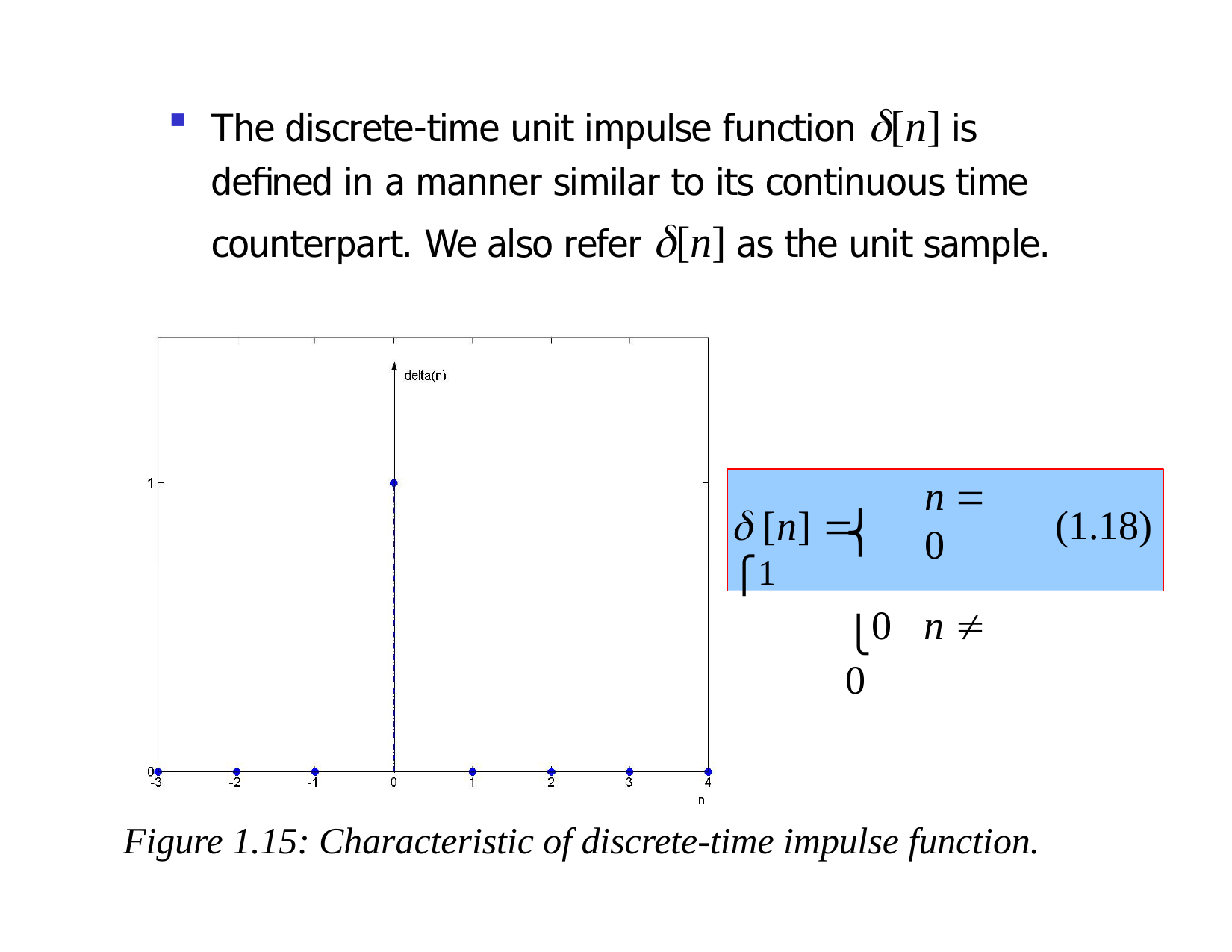

The discrete-time unit impulse function δ[n] is  defined in a manner similar to its continuous time  counterpart. We also refer δ[n] as the unit sample.

n = 0
⎩0	n ≠ 0

δ [n] = ⎧1
(1.18)
⎨
Figure 1.15: Characteristic of discrete-time impulse function.
Dr. B. S. Daga  Fr.CRCE, Mumbai